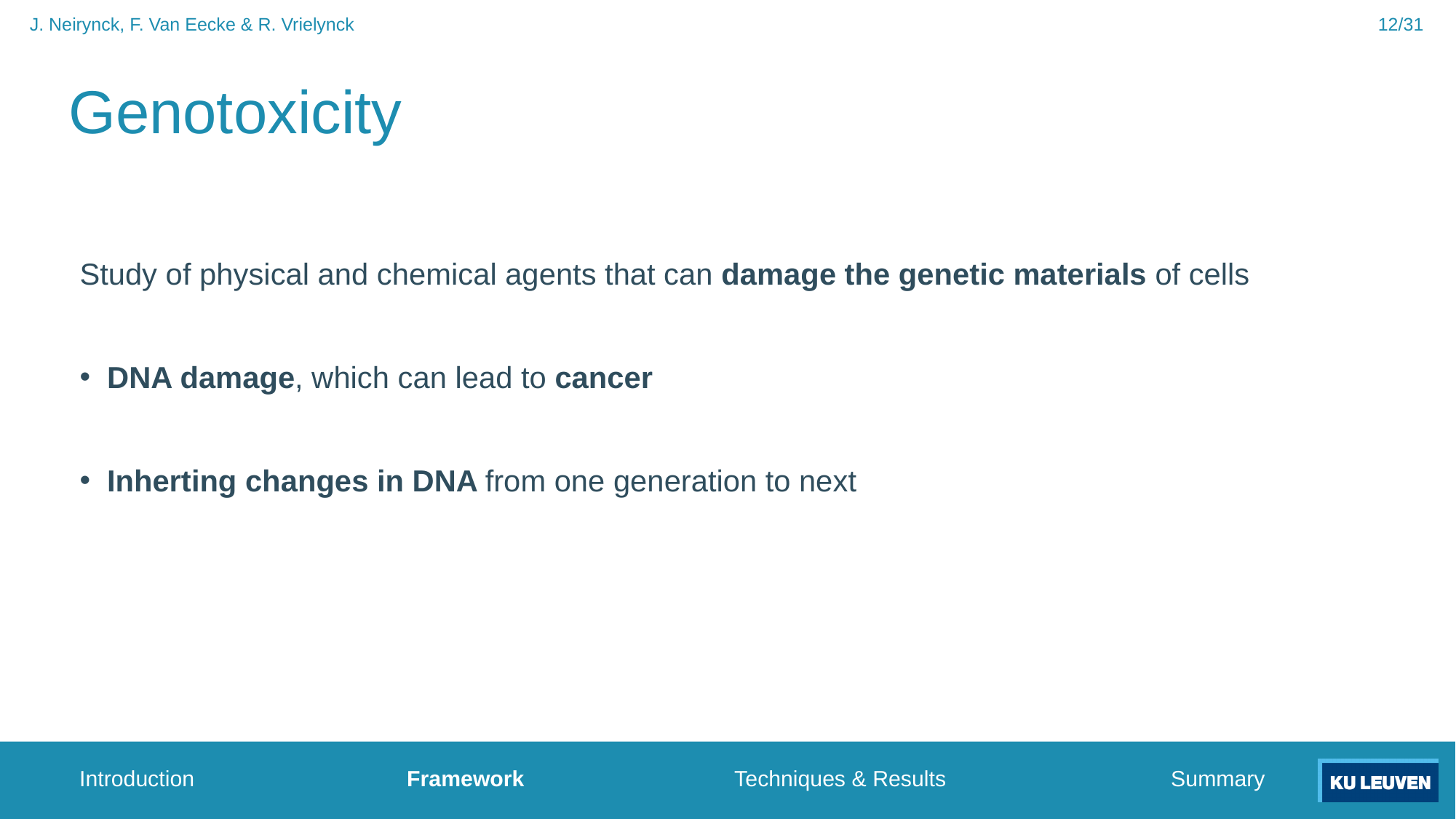

12/31
J. Neirynck, F. Van Eecke & R. Vrielynck
# Genotoxicity

Study of physical and chemical agents that can damage the genetic materials of cells

DNA damage, which can lead to cancer

Inherting changes in DNA from one generation to next
Introduction		Framework		Techniques & Results			Summary